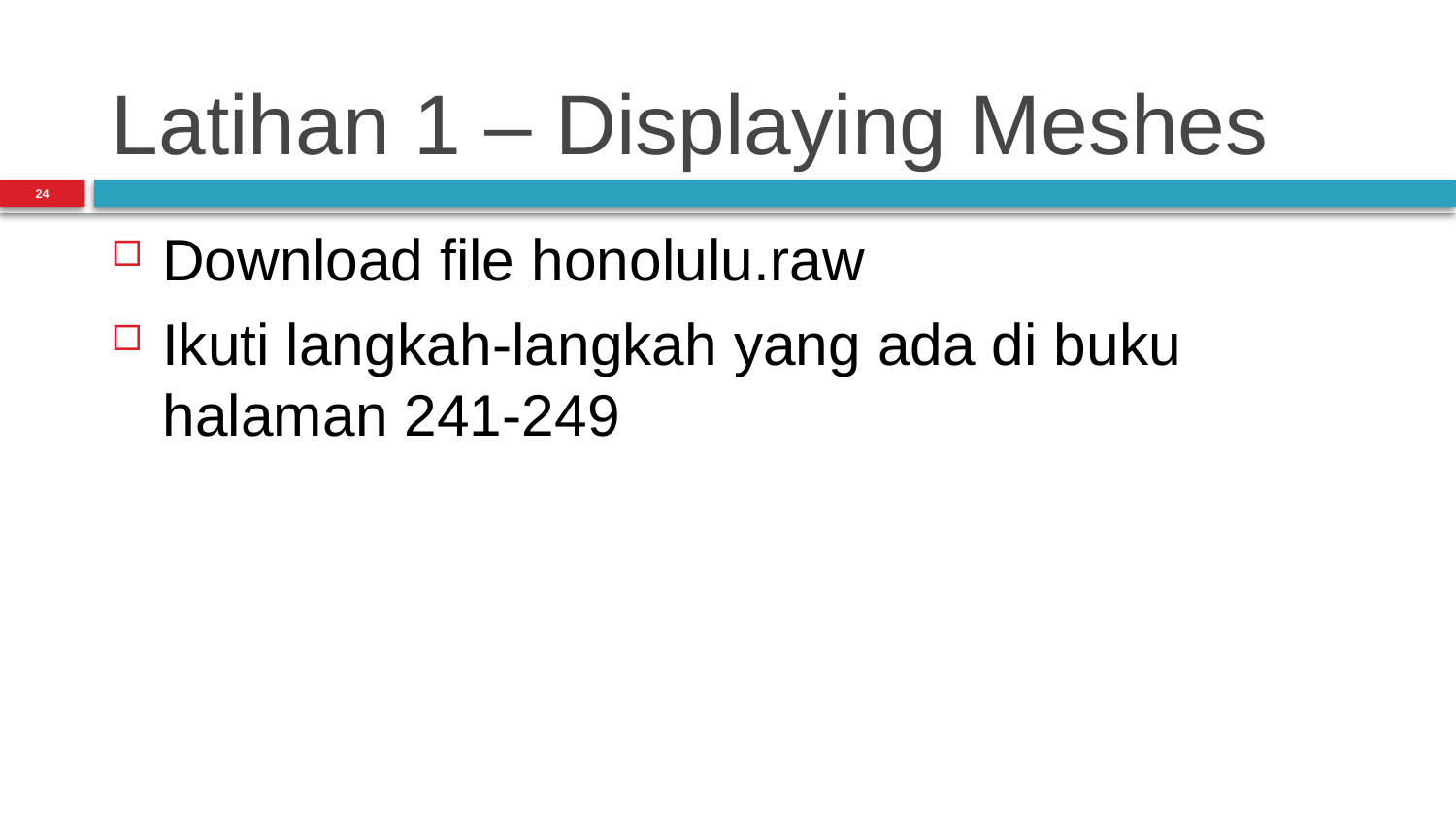

# Latihan 1 – Displaying Meshes
24
Download file honolulu.raw
Ikuti langkah-langkah yang ada di buku halaman 241-249